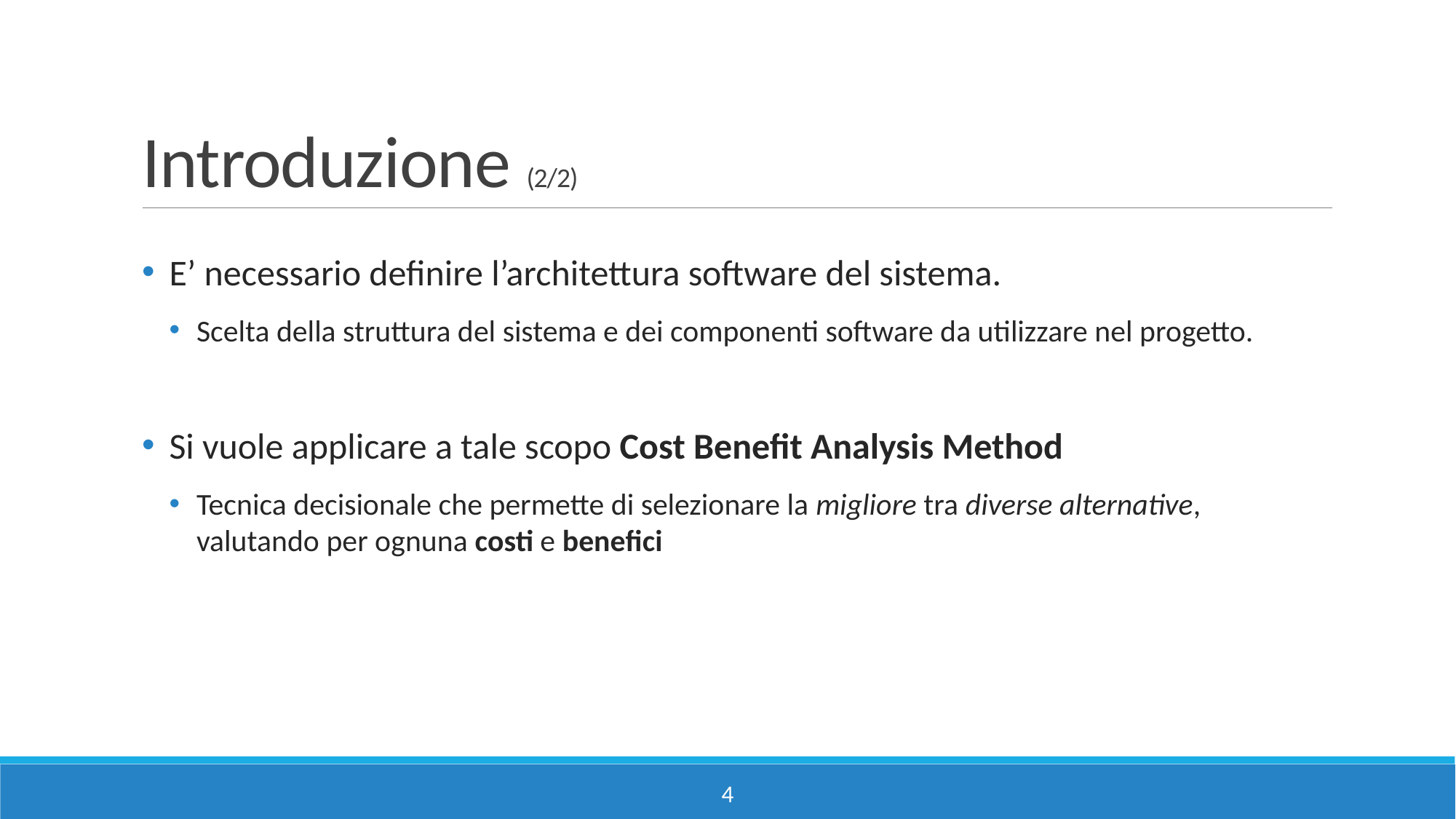

# Introduzione (2/2)
E’ necessario definire l’architettura software del sistema.
Scelta della struttura del sistema e dei componenti software da utilizzare nel progetto.

Si vuole applicare a tale scopo Cost Benefit Analysis Method
Tecnica decisionale che permette di selezionare la migliore tra diverse alternative, valutando per ognuna costi e benefici

4